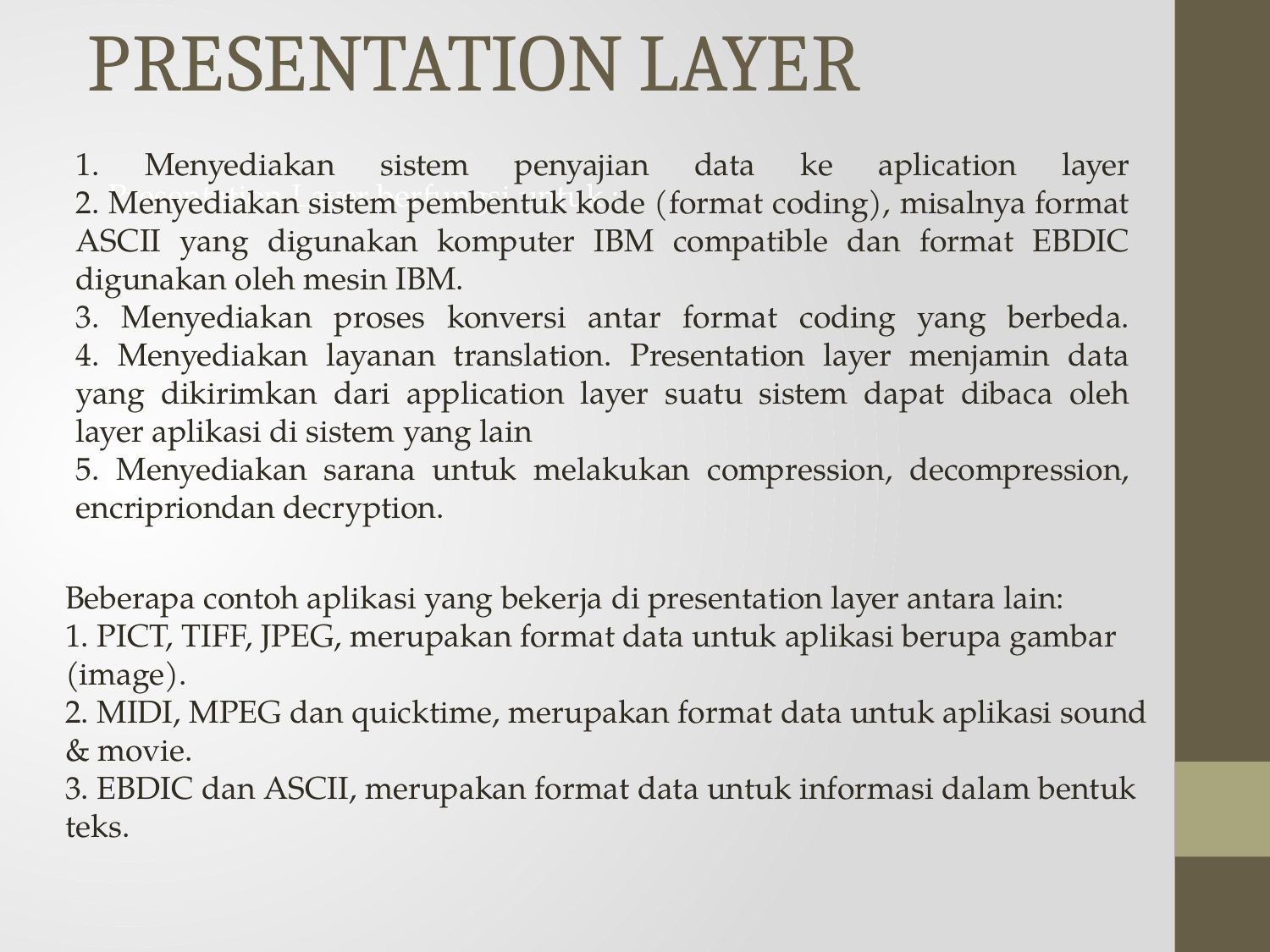

# PRESENTATION LAYER
1. Menyediakan sistem penyajian data ke aplication layer
2. Menyediakan sistem pembentuk kode (format coding), misalnya format ASCII yang digunakan komputer IBM compatible dan format EBDIC digunakan oleh mesin IBM.
3. Menyediakan proses konversi antar format coding yang berbeda.
4. Menyediakan layanan translation. Presentation layer menjamin data yang dikirimkan dari application layer suatu sistem dapat dibaca oleh layer aplikasi di sistem yang lain
5. Menyediakan sarana untuk melakukan compression, decompression, encripriondan decryption.
Presentation Layer berfungsi untuk :
Beberapa contoh aplikasi yang bekerja di presentation layer antara lain:
1. PICT, TIFF, JPEG, merupakan format data untuk aplikasi berupa gambar (image).
2. MIDI, MPEG dan quicktime, merupakan format data untuk aplikasi sound & movie.
3. EBDIC dan ASCII, merupakan format data untuk informasi dalam bentuk teks.